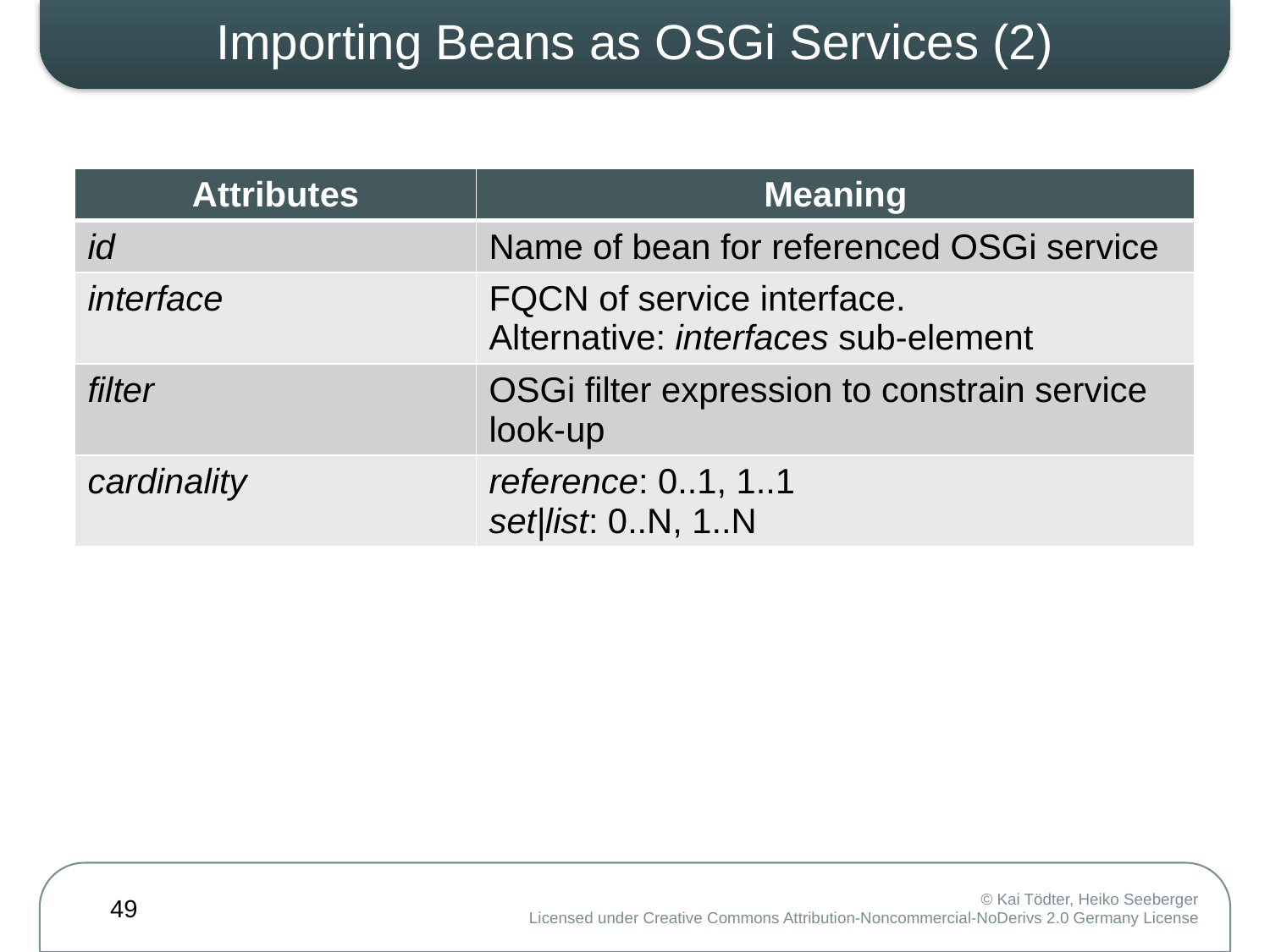

# Importing Beans as OSGi Services (2)
| Attributes | Meaning |
| --- | --- |
| id | Name of bean for referenced OSGi service |
| interface | FQCN of service interface. Alternative: interfaces sub-element |
| filter | OSGi filter expression to constrain service look-up |
| cardinality | reference: 0..1, 1..1 set|list: 0..N, 1..N |
49